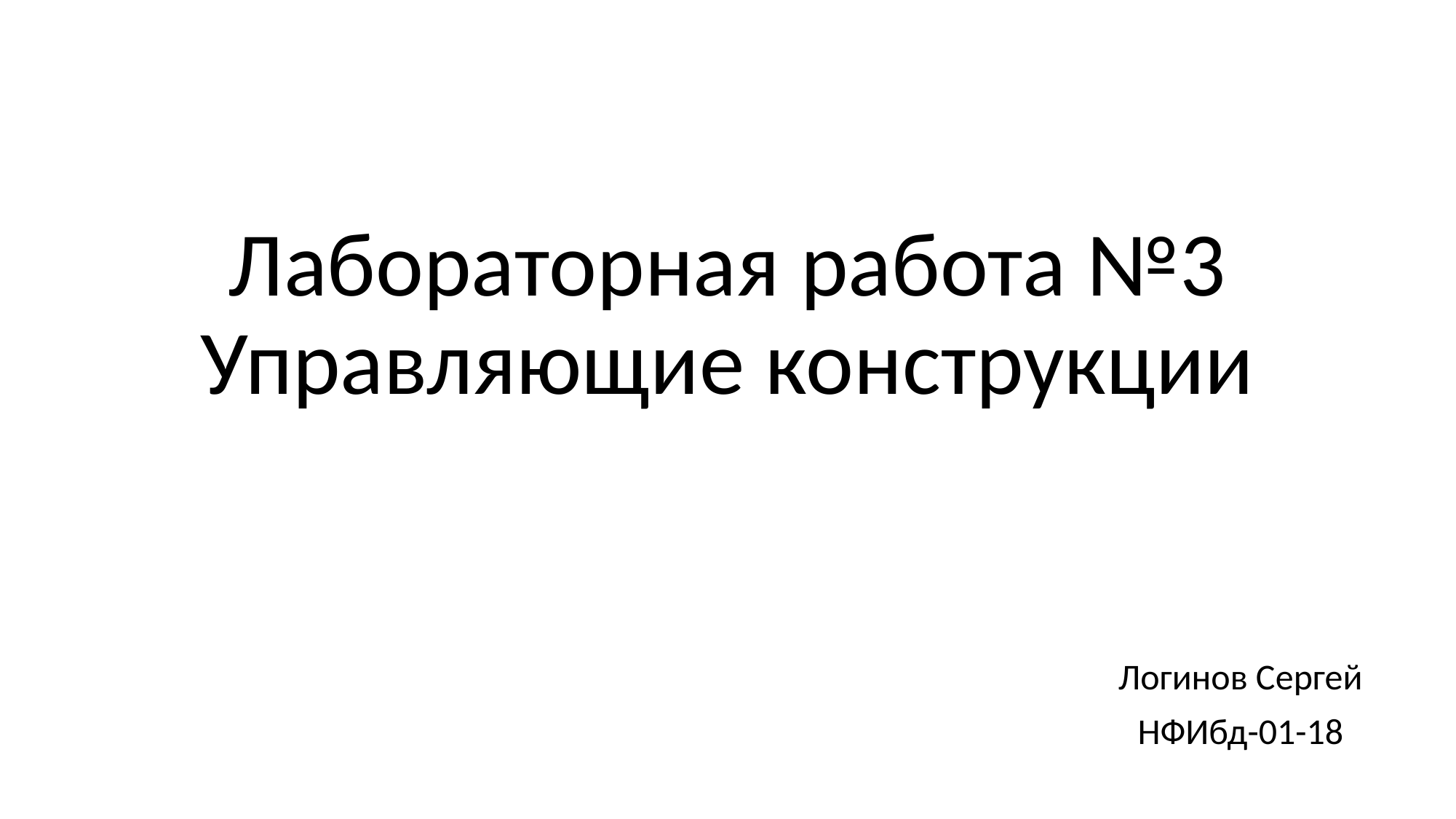

# Лабораторная работа №3 Управляющие конструкции
Логинов Сергей
НФИбд-01-18